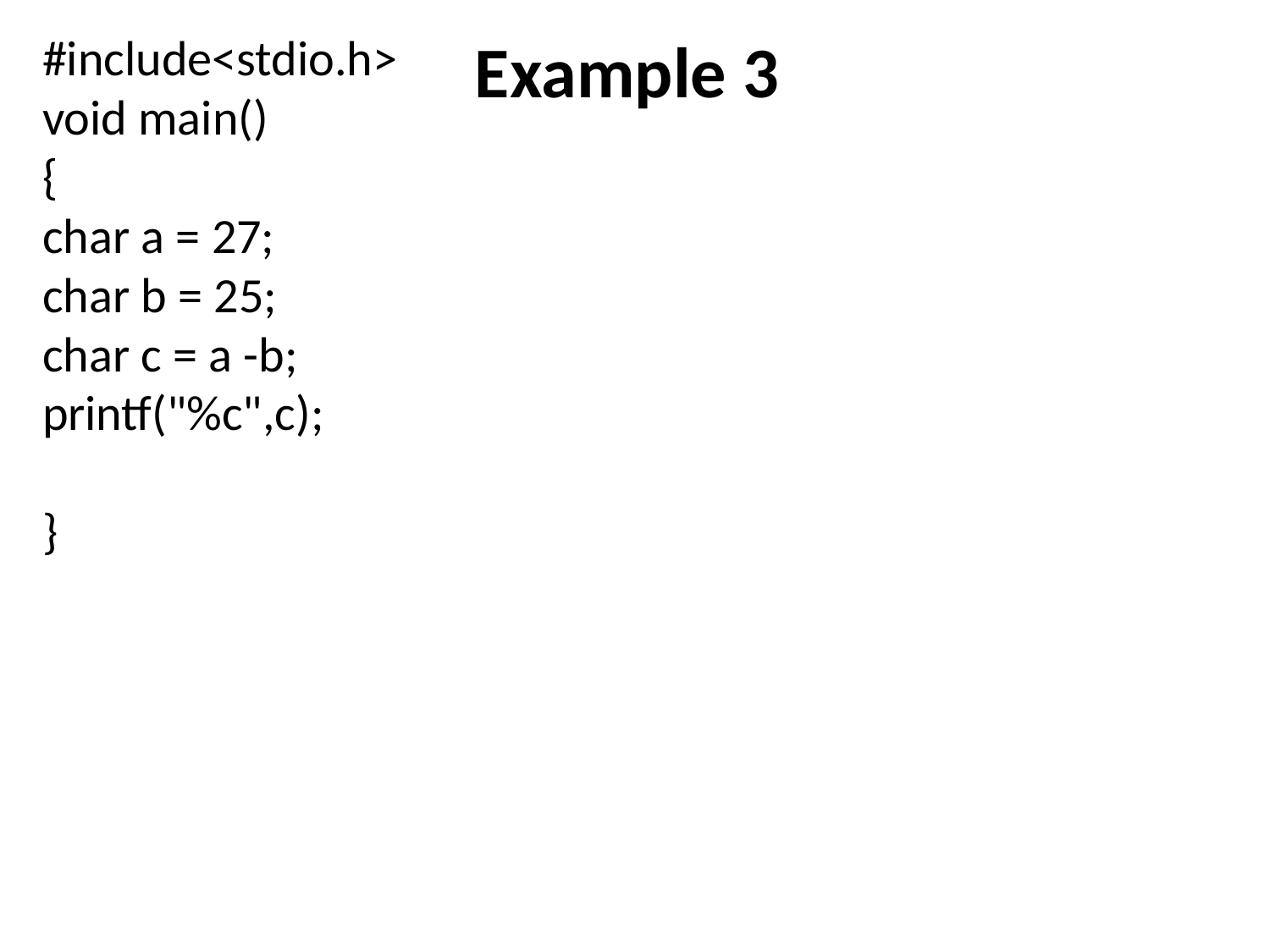

# Example 3
#include<stdio.h>
void main()
{
char a = 27;
char b = 25;
char c = a -b;
printf("%c",c);
}